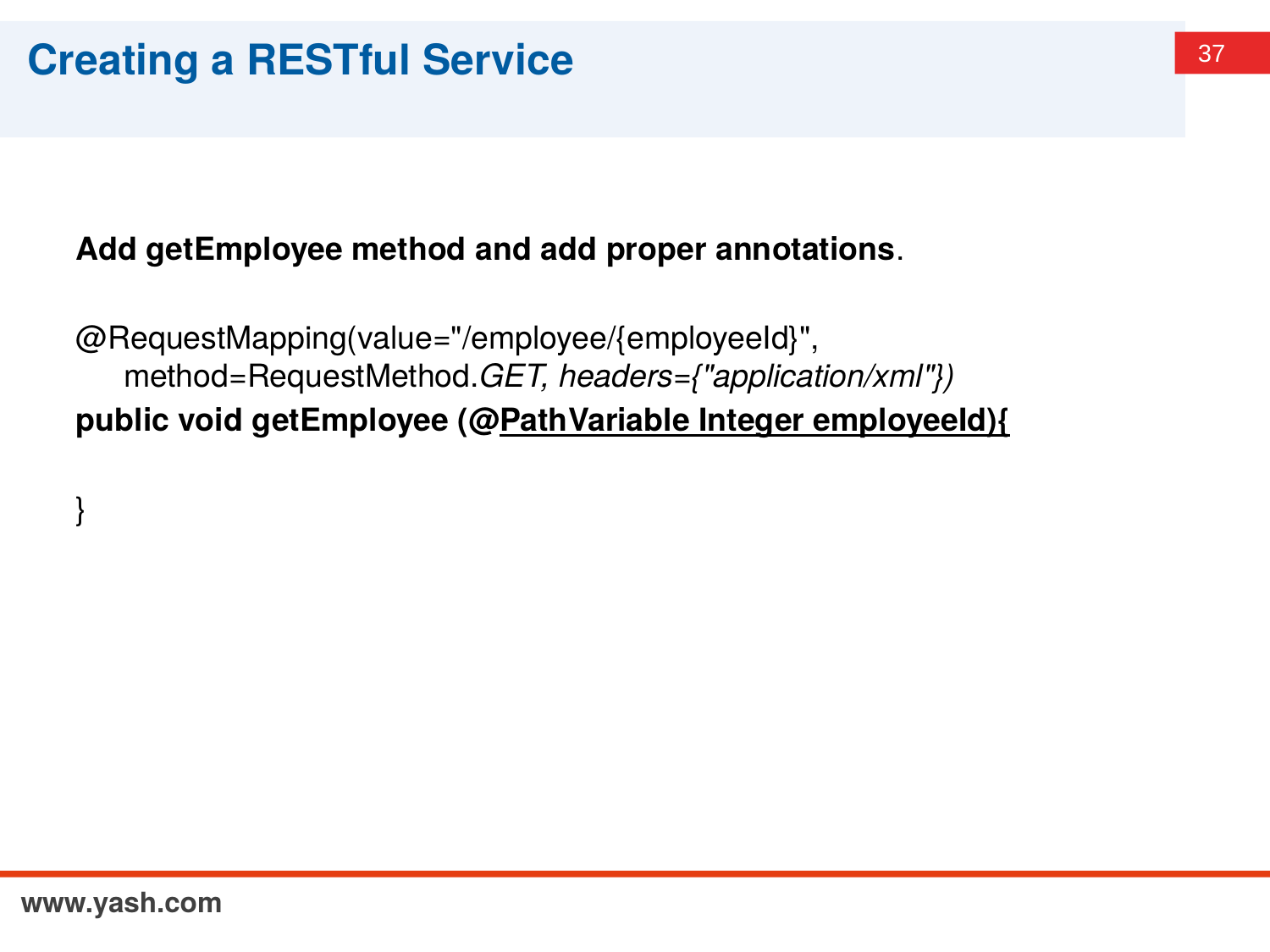

# Creating a RESTful Service
Add getEmployee method and add proper annotations.

@RequestMapping(value="/employee/{employeeId}", method=RequestMethod.GET, headers={"application/xml"})
public void getEmployee (@PathVariable Integer employeeId){

}